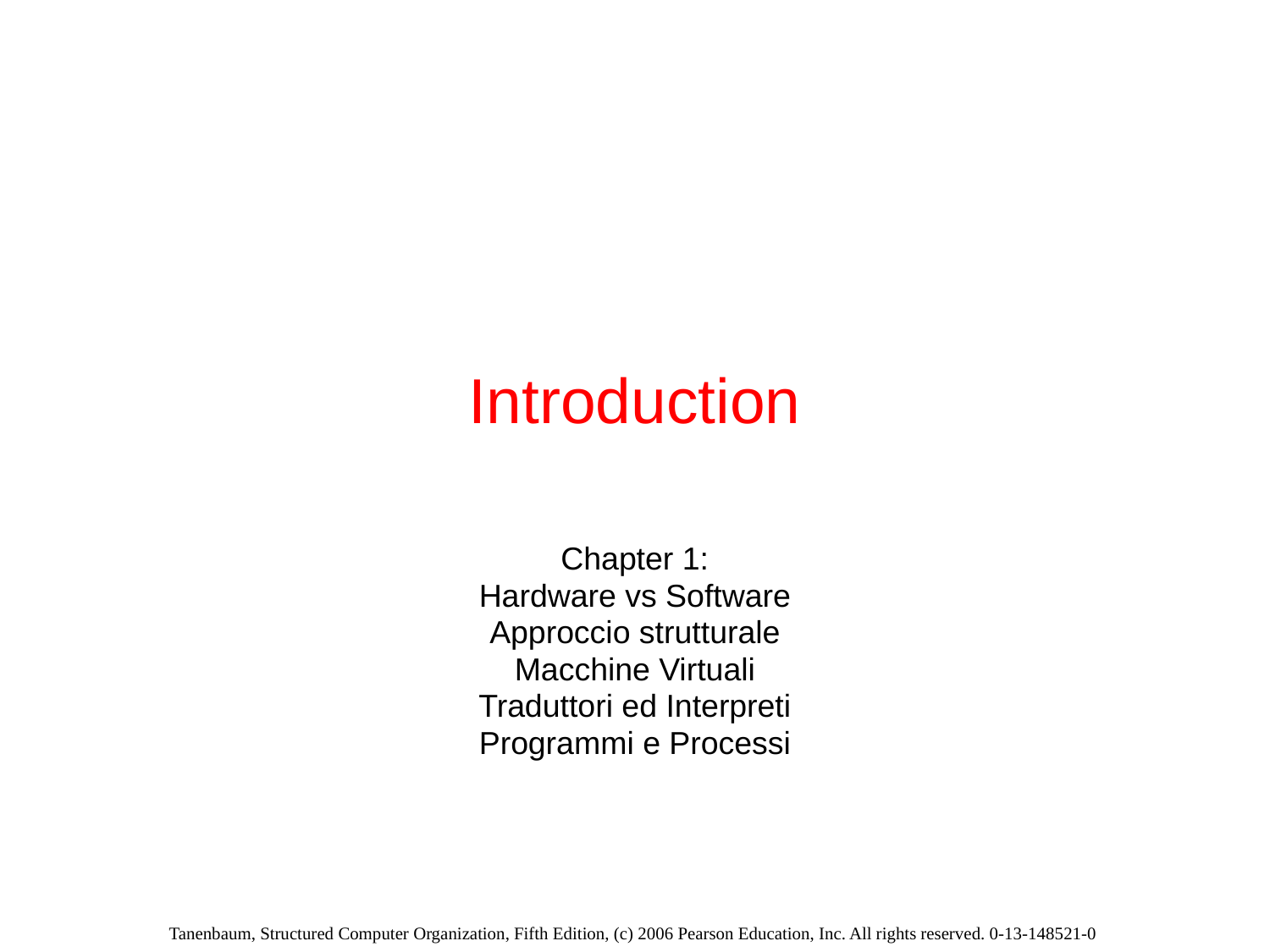

# Introduction
Chapter 1:
Hardware vs Software
Approccio strutturale
Macchine Virtuali
Traduttori ed Interpreti
Programmi e Processi
Tanenbaum, Structured Computer Organization, Fifth Edition, (c) 2006 Pearson Education, Inc. All rights reserved. 0-13-148521-0